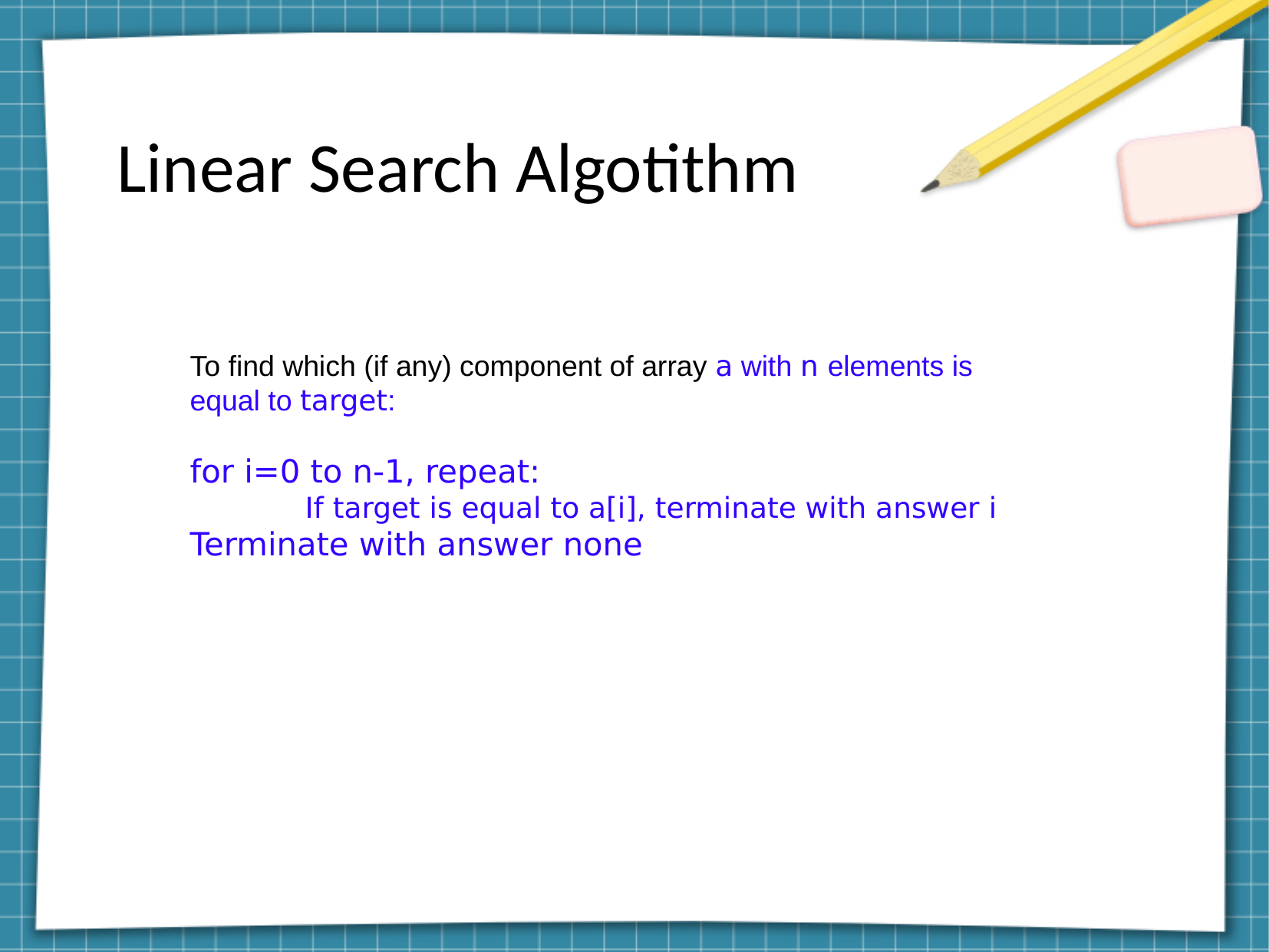

Linear Search Algotithm
To find which (if any) component of array a with n elements is equal to target:
for i=0 to n-1, repeat:
	If target is equal to a[i], terminate with answer i
Terminate with answer none